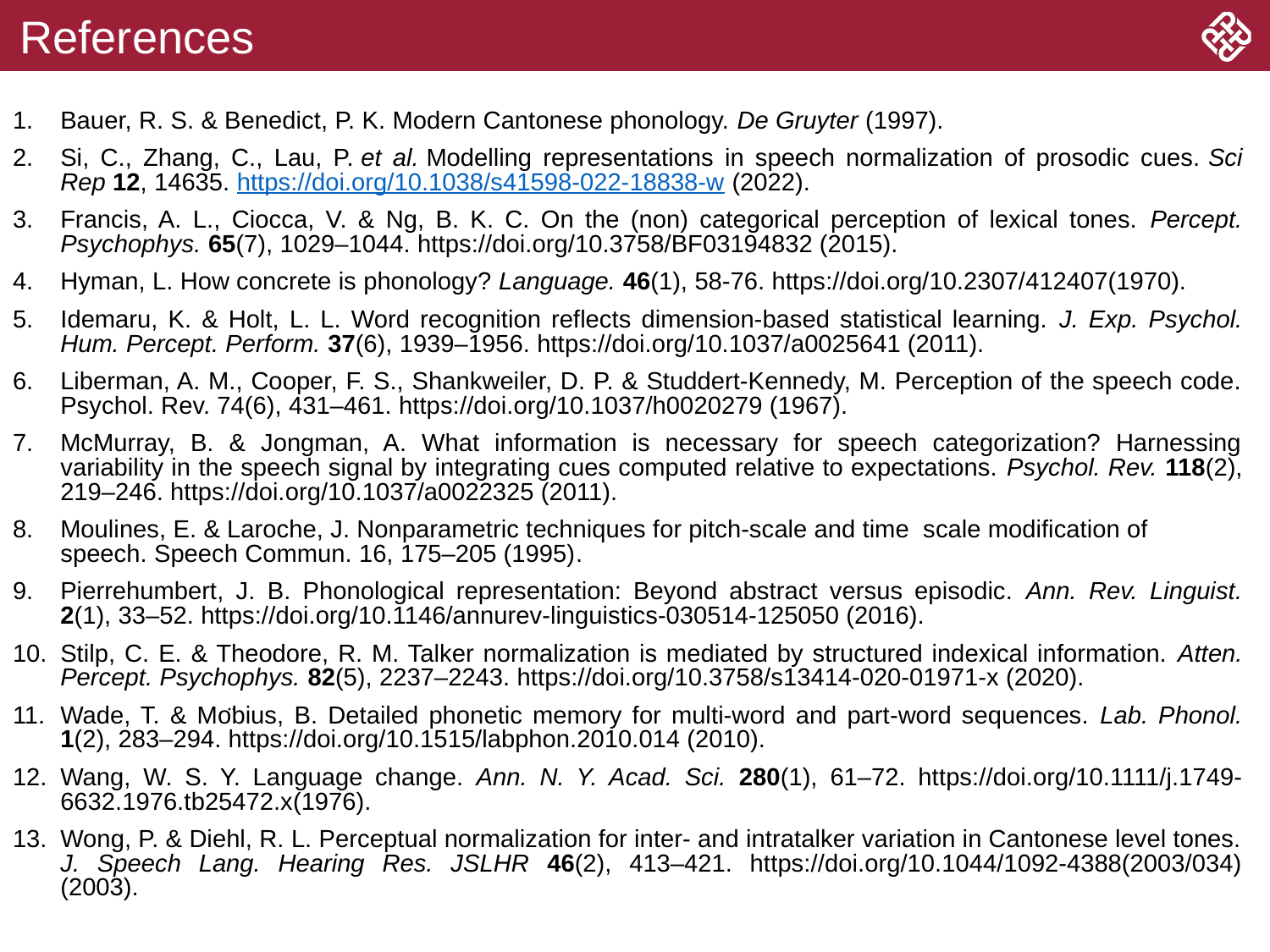

# References
Bauer, R. S. & Benedict, P. K. Modern Cantonese phonology. De Gruyter (1997).
Si, C., Zhang, C., Lau, P. et al. Modelling representations in speech normalization of prosodic cues. Sci Rep 12, 14635. https://doi.org/10.1038/s41598-022-18838-w (2022).
Francis, A. L., Ciocca, V. & Ng, B. K. C. On the (non) categorical perception of lexical tones. Percept. Psychophys. 65(7), 1029–1044. https://doi.org/10.3758/BF03194832 (2015).
Hyman, L. How concrete is phonology? Language. 46(1), 58-76. https://doi.org/10.2307/412407(1970).
Idemaru, K. & Holt, L. L. Word recognition reflects dimension-based statistical learning. J. Exp. Psychol. Hum. Percept. Perform. 37(6), 1939–1956. https://doi.org/10.1037/a0025641 (2011).
Liberman, A. M., Cooper, F. S., Shankweiler, D. P. & Studdert-Kennedy, M. Perception of the speech code. Psychol. Rev. 74(6), 431–461. https://doi.org/10.1037/h0020279 (1967).
McMurray, B. & Jongman, A. What information is necessary for speech categorization? Harnessing variability in the speech signal by integrating cues computed relative to expectations. Psychol. Rev. 118(2), 219–246. https://doi.org/10.1037/a0022325 (2011).
Moulines, E. & Laroche, J. Nonparametric techniques for pitch-scale and time  scale modification of speech. Speech Commun. 16, 175–205 (1995).
Pierrehumbert, J. B. Phonological representation: Beyond abstract versus episodic. Ann. Rev. Linguist. 2(1), 33–52. https://doi.org/10.1146/annurev-linguistics-030514-125050 (2016).
Stilp, C. E. & Theodore, R. M. Talker normalization is mediated by structured indexical information. Atten. Percept. Psychophys. 82(5), 2237–2243. https://doi.org/10.3758/s13414-020-01971-x (2020).
Wade, T. & Möbius, B. Detailed phonetic memory for multi-word and part-word sequences. Lab. Phonol. 1(2), 283–294. https://doi.org/10.1515/labphon.2010.014 (2010).
Wang, W. S. Y. Language change. Ann. N. Y. Acad. Sci. 280(1), 61–72. https://doi.org/10.1111/j.1749-6632.1976.tb25472.x(1976).
Wong, P. & Diehl, R. L. Perceptual normalization for inter- and intratalker variation in Cantonese level tones. J. Speech Lang. Hearing Res. JSLHR 46(2), 413–421. https://doi.org/10.1044/1092-4388(2003/034) (2003).